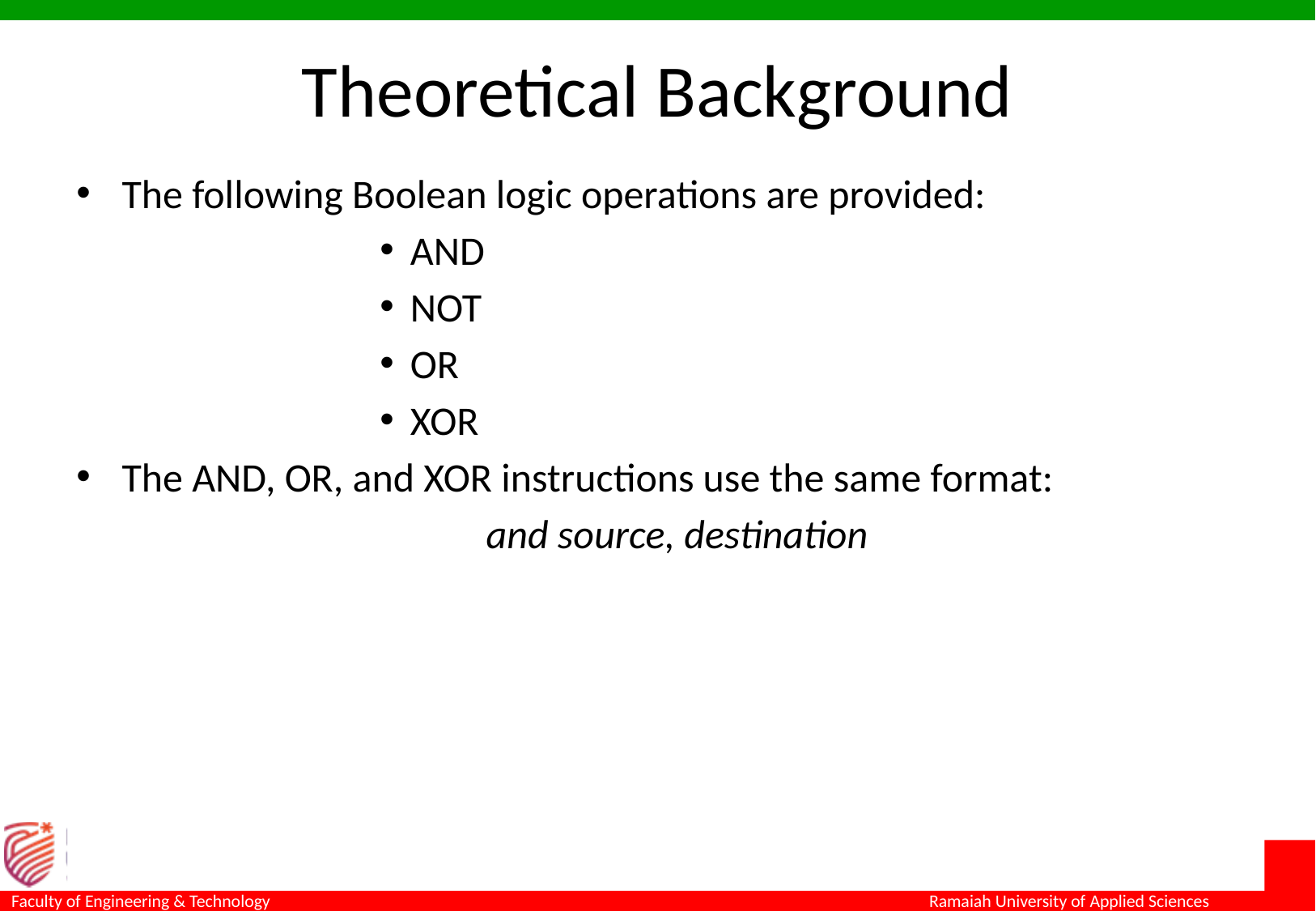

# Theoretical Background
The following Boolean logic operations are provided:
AND
NOT
OR
XOR
The AND, OR, and XOR instructions use the same format:
				and source, destination